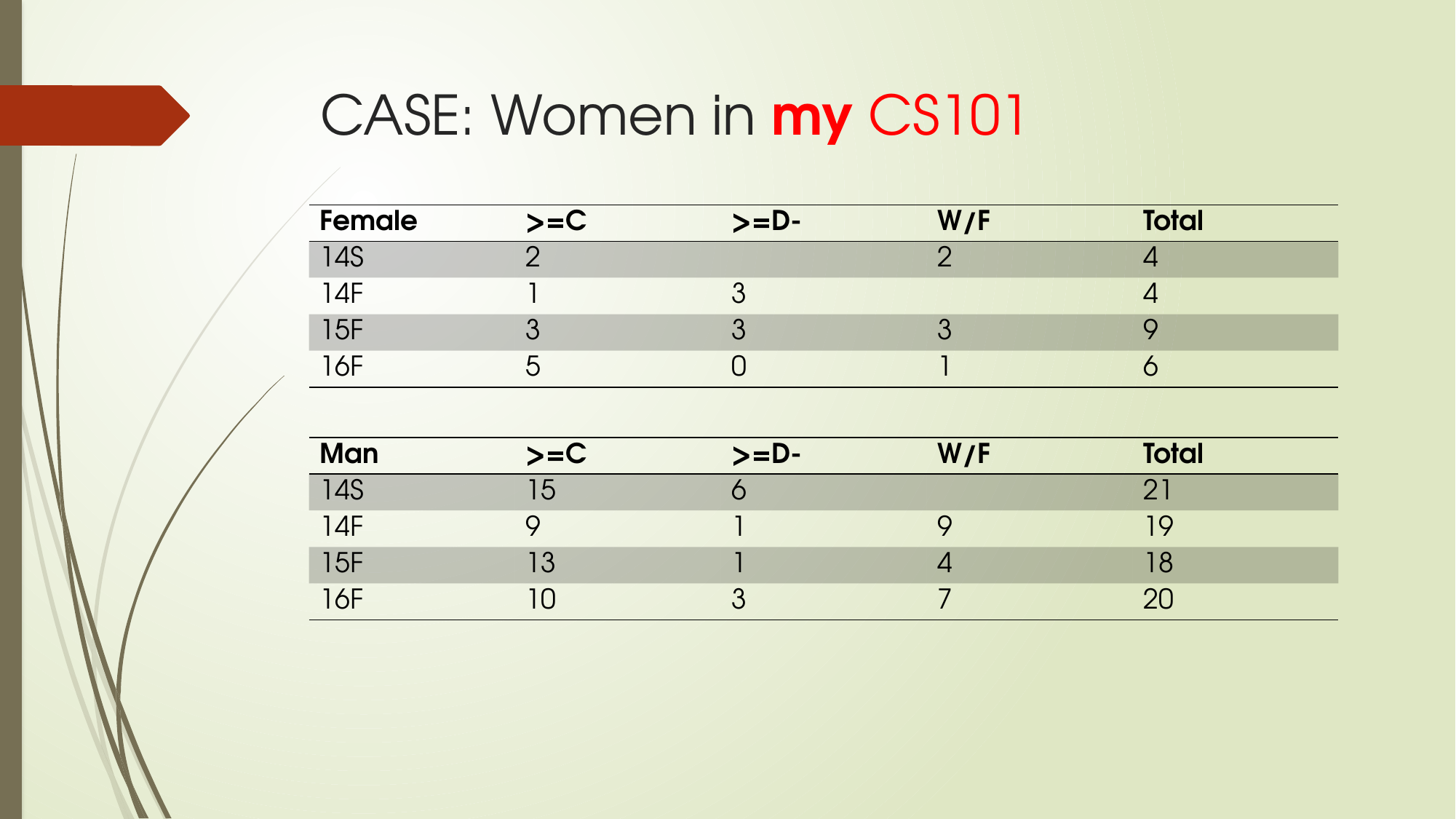

# CASE: Women in my CS101
| Female | >=C | >=D- | W/F | Total |
| --- | --- | --- | --- | --- |
| 14S | 2 |  | 2 | 4 |
| 14F | 1 | 3 |  | 4 |
| 15F | 3 | 3 | 3 | 9 |
| 16F | 5 | 0 | 1 | 6 |
| Man | >=C | >=D- | W/F | Total |
| --- | --- | --- | --- | --- |
| 14S | 15 | 6 |  | 21 |
| 14F | 9 | 1 | 9 | 19 |
| 15F | 13 | 1 | 4 | 18 |
| 16F | 10 | 3 | 7 | 20 |